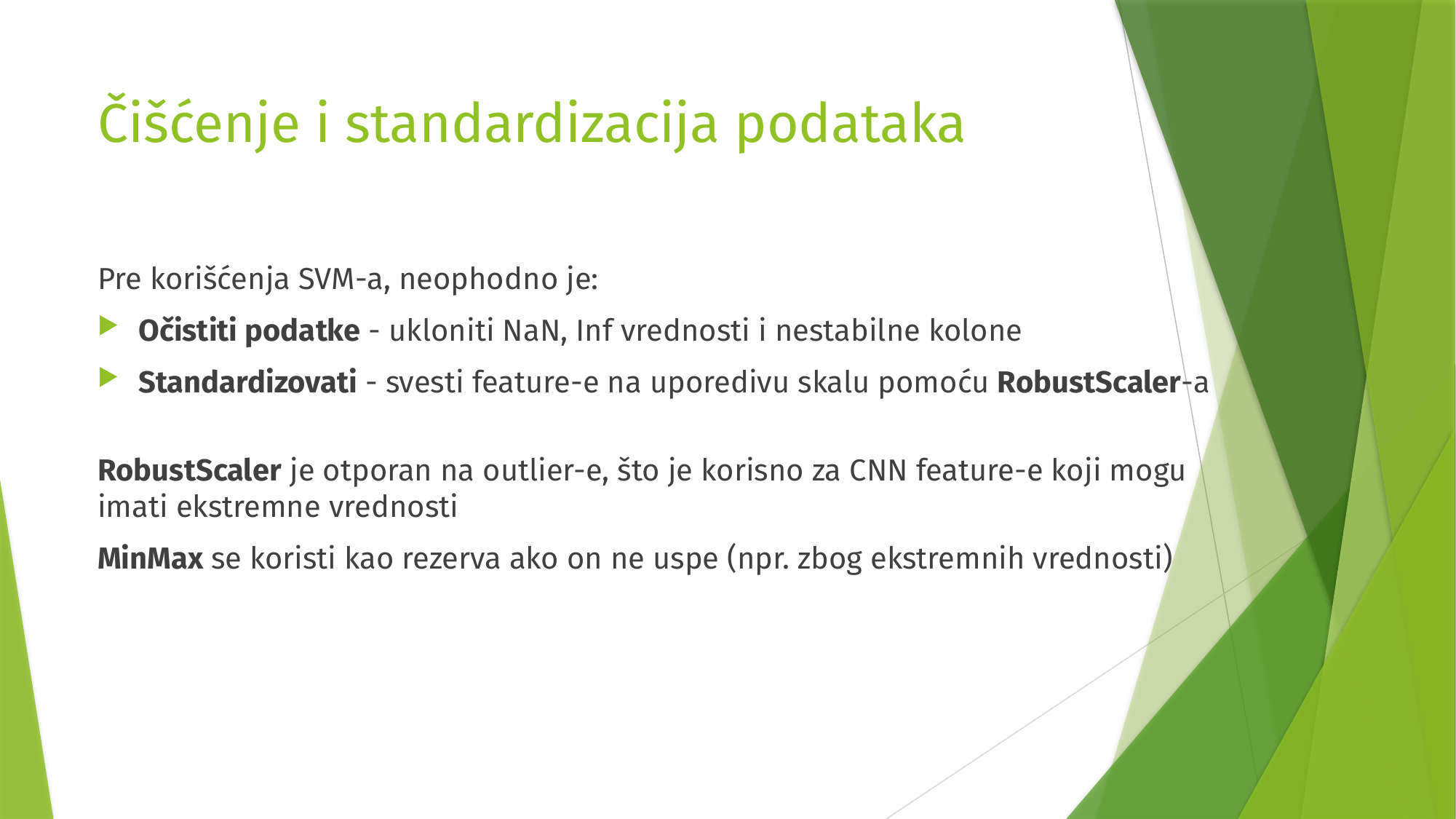

# Čišćenje i standardizacija podataka
Pre korišćenja SVM-a, neophodno je:
Očistiti podatke - ukloniti NaN, Inf vrednosti i nestabilne kolone
Standardizovati - svesti feature-e na uporedivu skalu pomoću RobustScaler-a
RobustScaler je otporan na outlier-e, što je korisno za CNN feature-e koji mogu imati ekstremne vrednosti
MinMax se koristi kao rezerva ako on ne uspe (npr. zbog ekstremnih vrednosti)